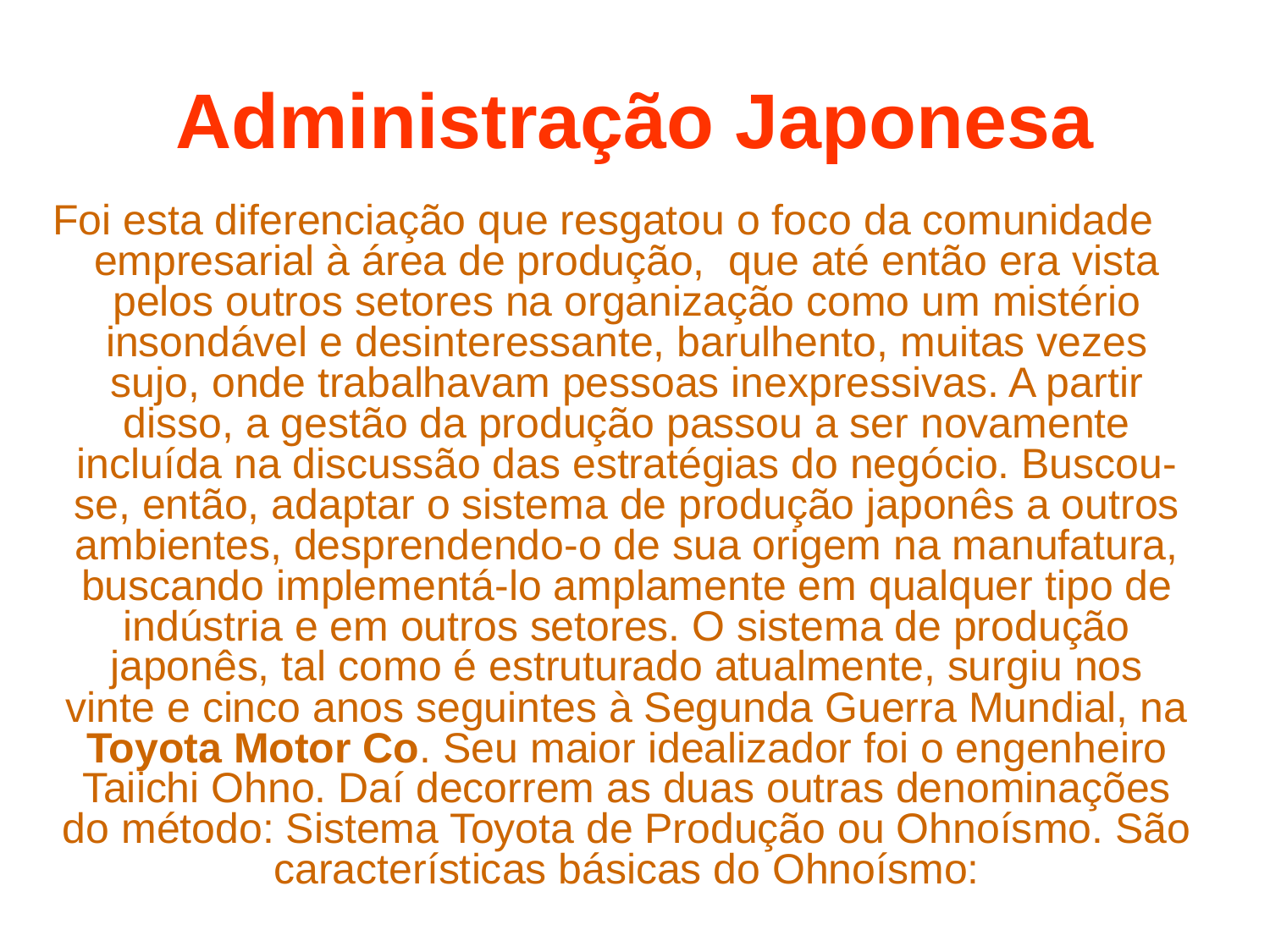

# Administração Japonesa
Foi esta diferenciação que resgatou o foco da comunidade empresarial à área de produção,  que até então era vista pelos outros setores na organização como um mistério insondável e desinteressante, barulhento, muitas vezes sujo, onde trabalhavam pessoas inexpressivas. A partir disso, a gestão da produção passou a ser novamente incluída na discussão das estratégias do negócio. Buscou-se, então, adaptar o sistema de produção japonês a outros ambientes, desprendendo-o de sua origem na manufatura, buscando implementá-lo amplamente em qualquer tipo de indústria e em outros setores. O sistema de produção japonês, tal como é estruturado atualmente, surgiu nos vinte e cinco anos seguintes à Segunda Guerra Mundial, na Toyota Motor Co. Seu maior idealizador foi o engenheiro Taiichi Ohno. Daí decorrem as duas outras denominações do método: Sistema Toyota de Produção ou Ohnoísmo. São características básicas do Ohnoísmo: